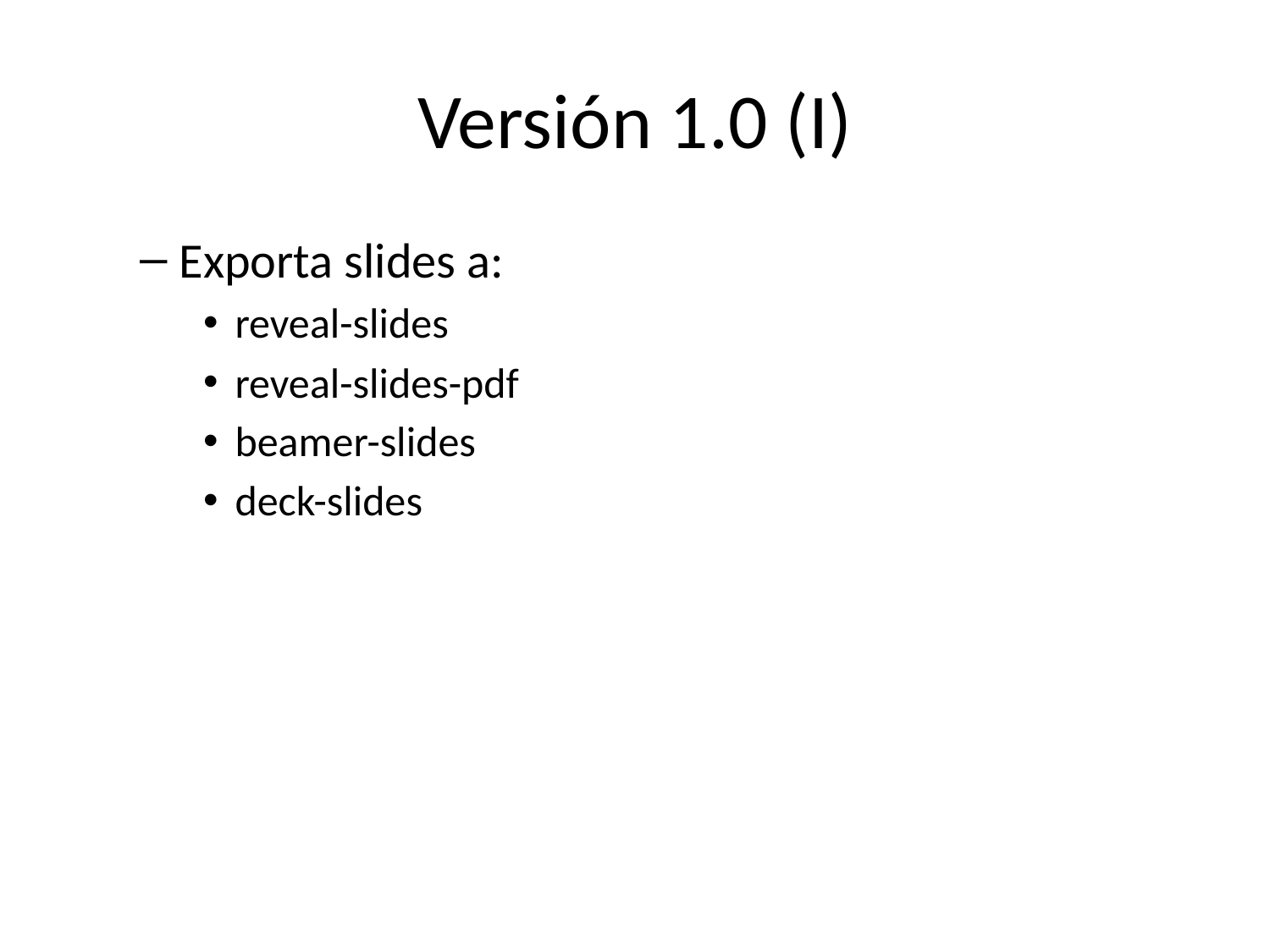

# Versión 1.0 (I)
Exporta slides a:
reveal-slides
reveal-slides-pdf
beamer-slides
deck-slides